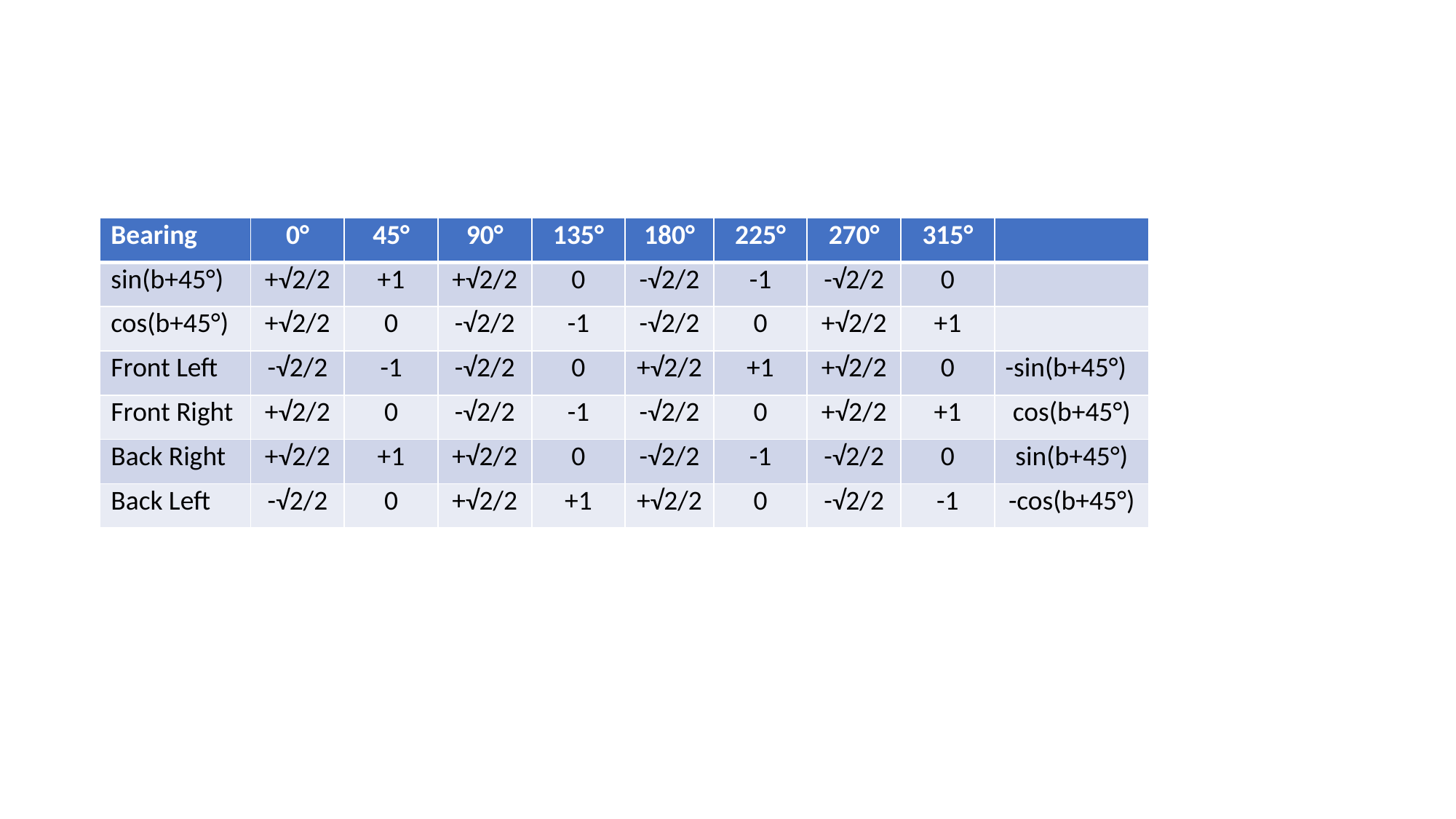

#
| Bearing | 0° | 45° | 90° | 135° | 180° | 225° | 270° | 315° |  |
| --- | --- | --- | --- | --- | --- | --- | --- | --- | --- |
| sin(b+45°) | +√2/2 | +1 | +√2/2 | 0 | -√2/2 | -1 | -√2/2 | 0 |  |
| cos(b+45°) | +√2/2 | 0 | -√2/2 | -1 | -√2/2 | 0 | +√2/2 | +1 |  |
| Front Left | -√2/2 | -1 | -√2/2 | 0 | +√2/2 | +1 | +√2/2 | 0 | -sin(b+45°) |
| Front Right | +√2/2 | 0 | -√2/2 | -1 | -√2/2 | 0 | +√2/2 | +1 | cos(b+45°) |
| Back Right | +√2/2 | +1 | +√2/2 | 0 | -√2/2 | -1 | -√2/2 | 0 | sin(b+45°) |
| Back Left | -√2/2 | 0 | +√2/2 | +1 | +√2/2 | 0 | -√2/2 | -1 | -cos(b+45°) |